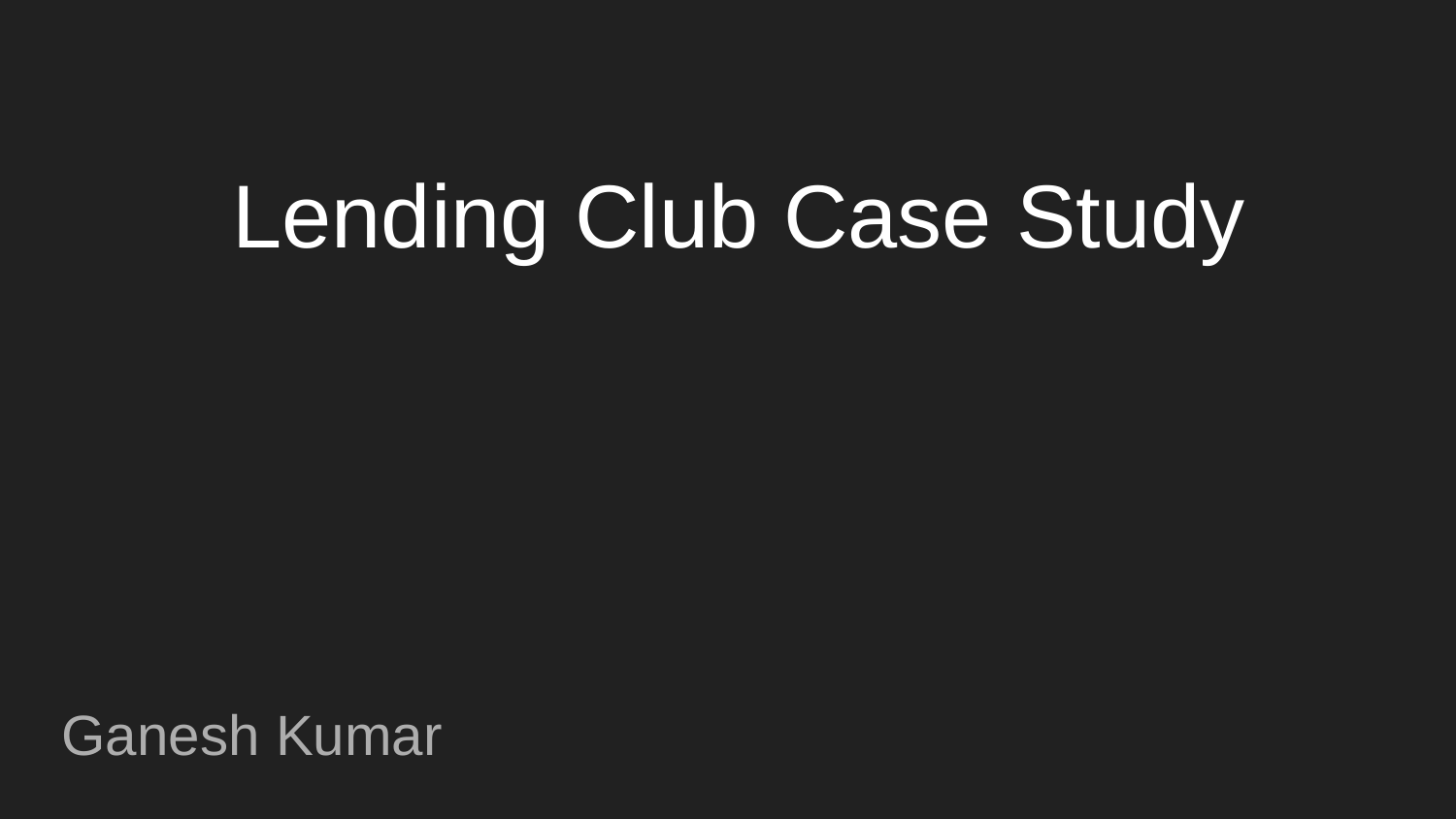

# Lending Club Case Study
Ganesh Kumar